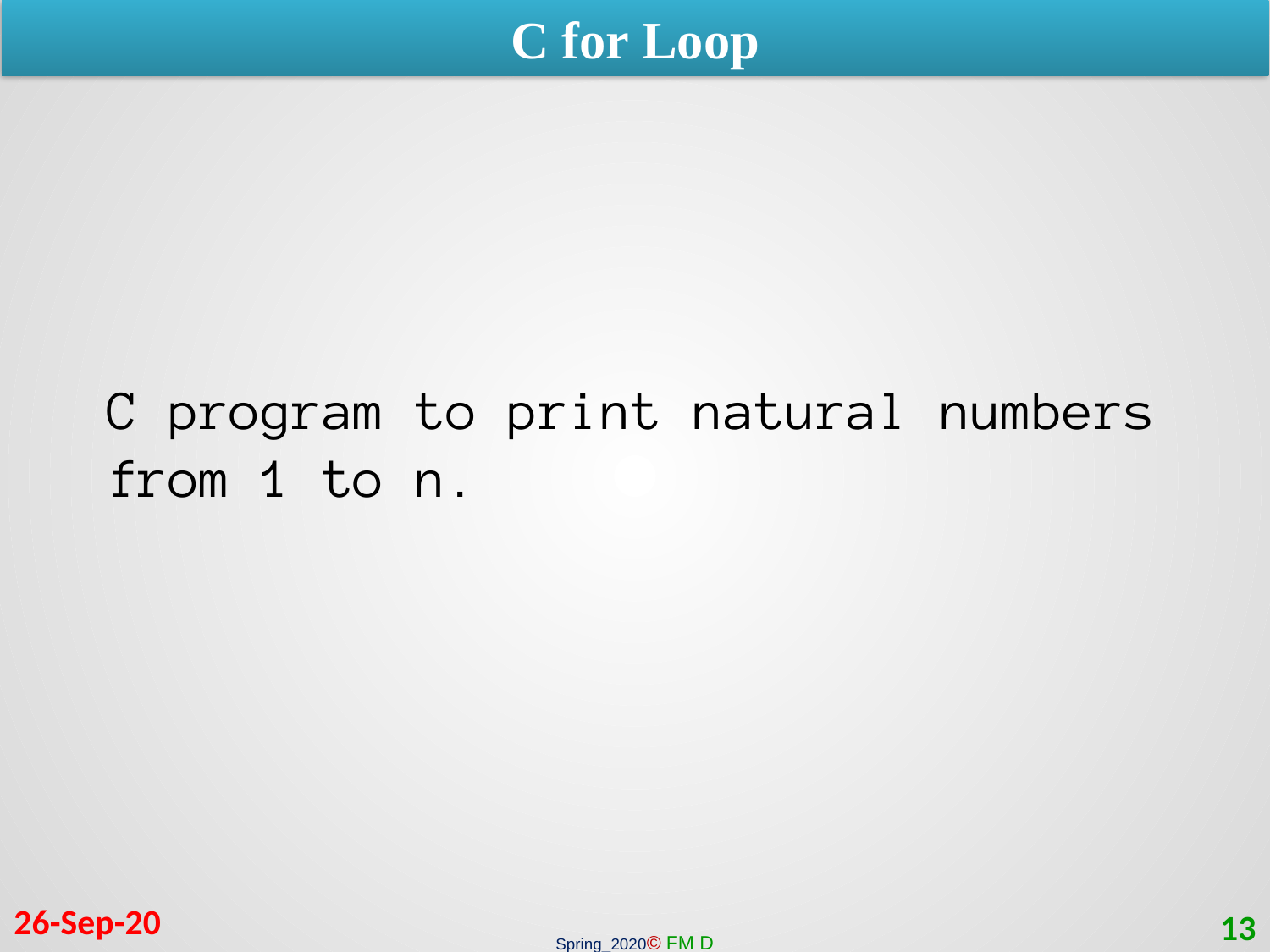

C for Loop

C program to print natural numbers from 1 to n.
26-Sep-20
13